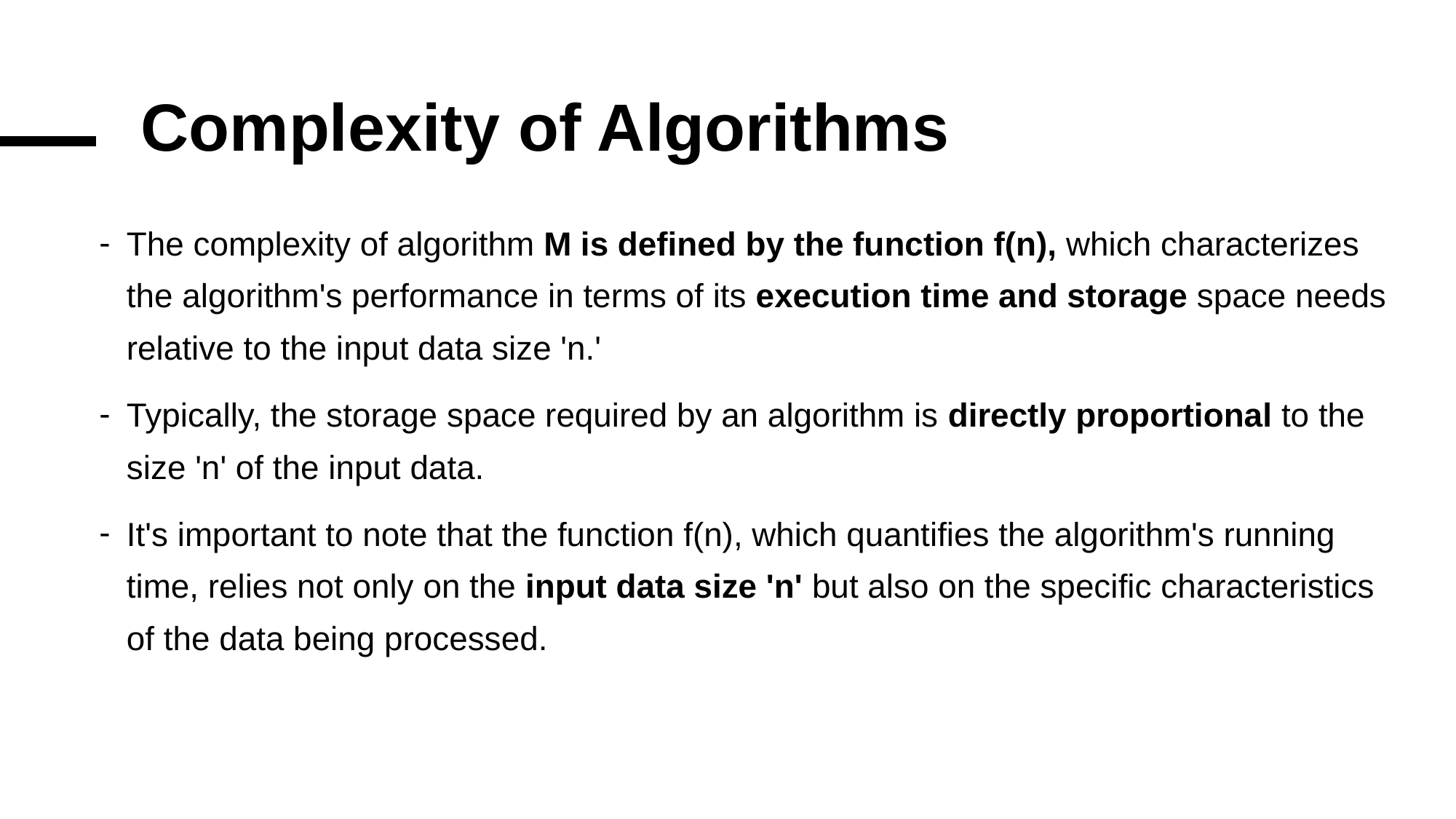

# Complexity of Algorithms
The complexity of algorithm M is defined by the function f(n), which characterizes the algorithm's performance in terms of its execution time and storage space needs relative to the input data size 'n.'
Typically, the storage space required by an algorithm is directly proportional to the size 'n' of the input data.
It's important to note that the function f(n), which quantifies the algorithm's running time, relies not only on the input data size 'n' but also on the specific characteristics of the data being processed.